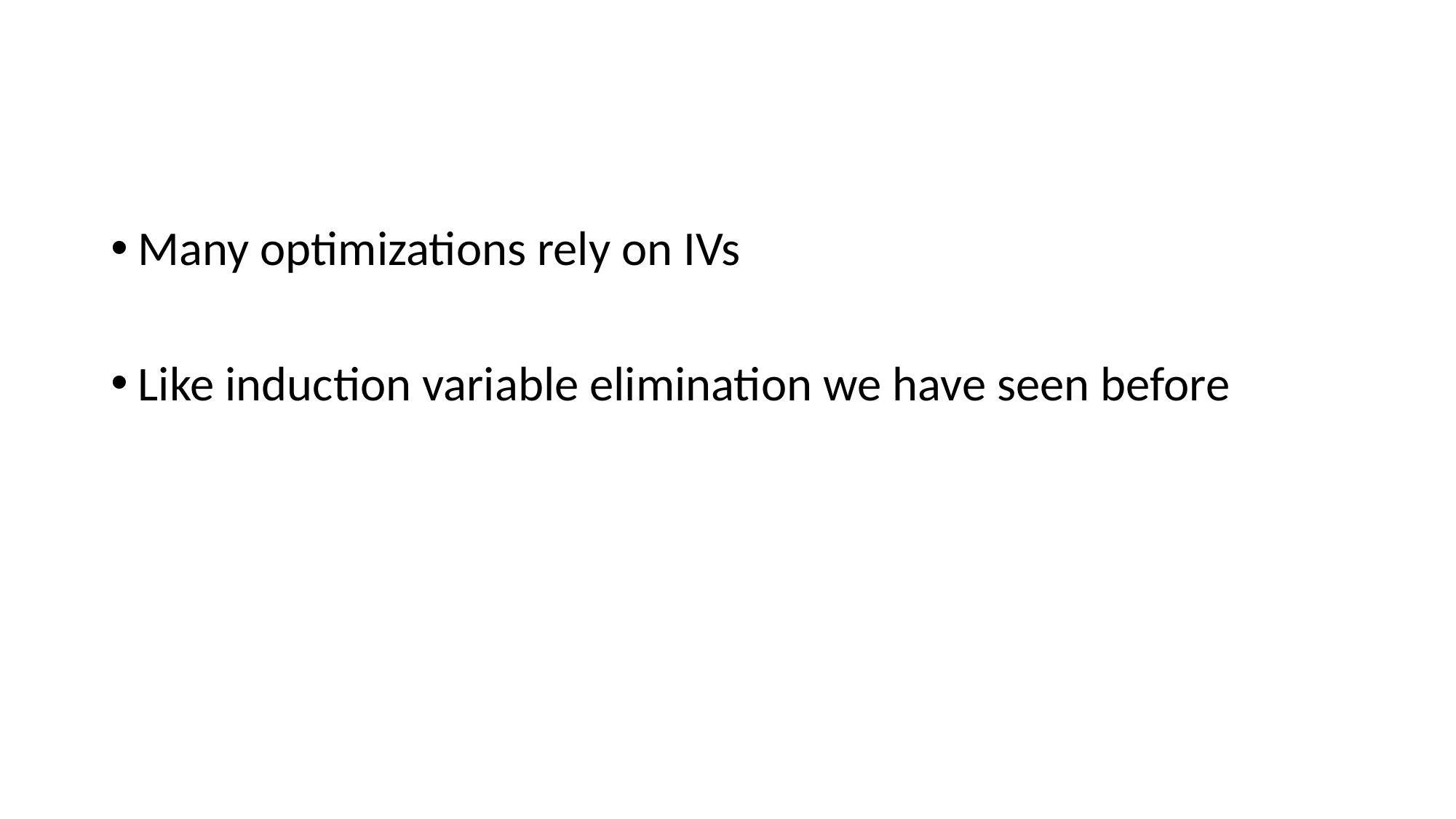

Many optimizations rely on IVs

Like induction variable elimination we have seen before